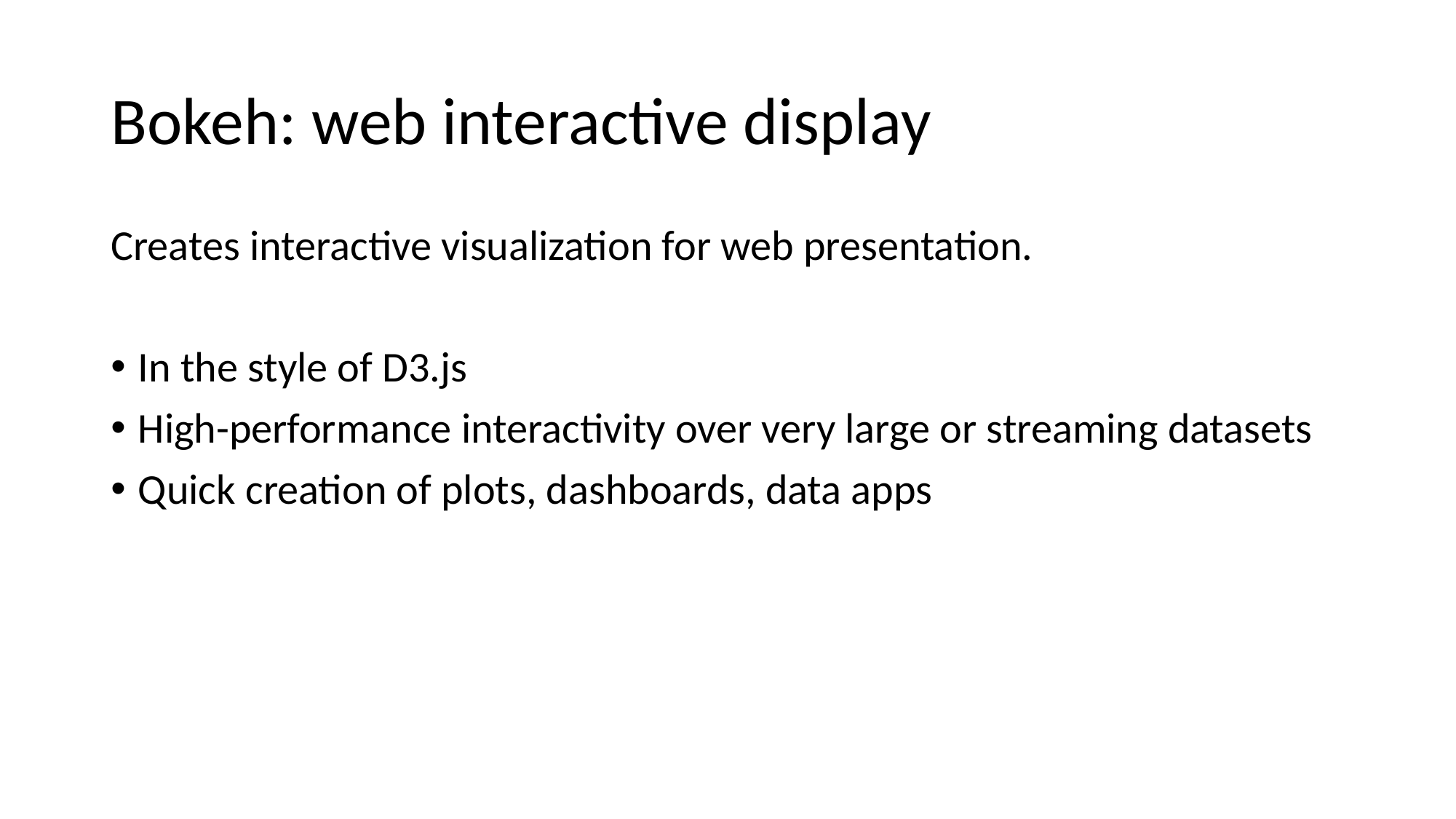

# Bokeh: web interactive display
Creates interactive visualization for web presentation.

In the style of D3.js
High-performance interactivity over very large or streaming datasets
Quick creation of plots, dashboards, data apps